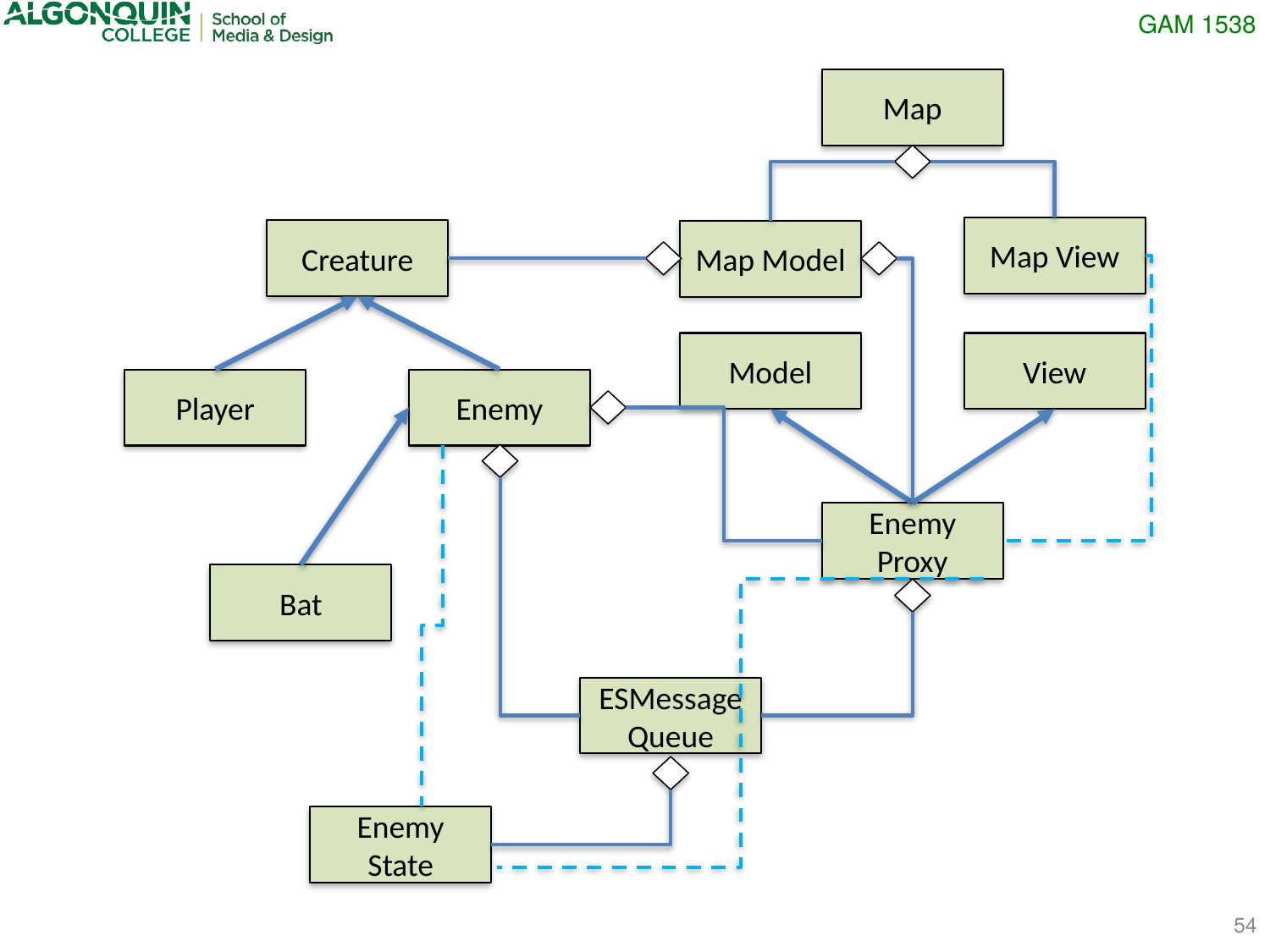

Map

Map View
Creature
Map Model

Model
View
Player
Enemy

Enemy
Proxy
Bat

ESMessage
Queue

Enemy
State
54